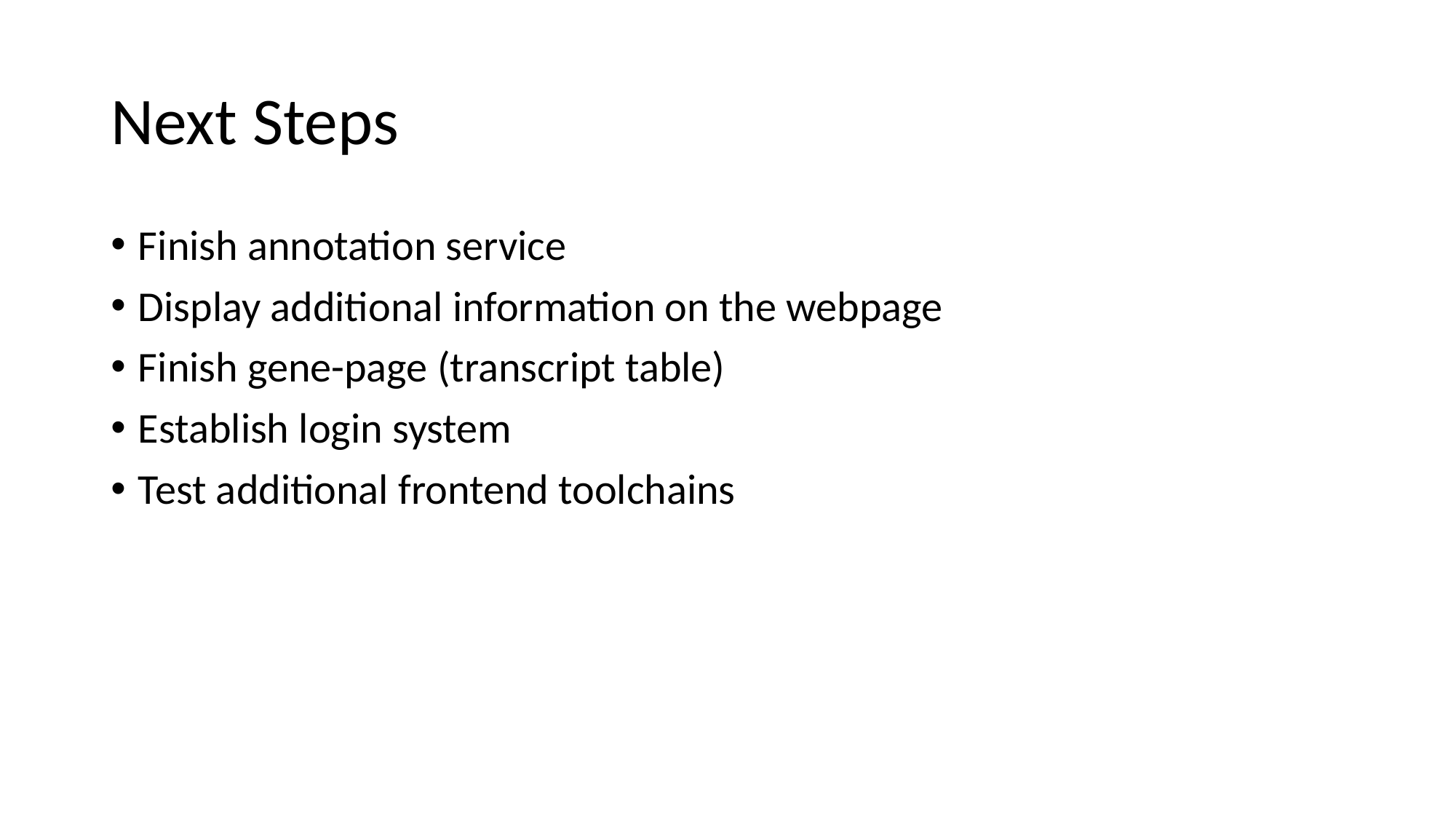

# Next Steps
Finish annotation service
Display additional information on the webpage
Finish gene-page (transcript table)
Establish login system
Test additional frontend toolchains